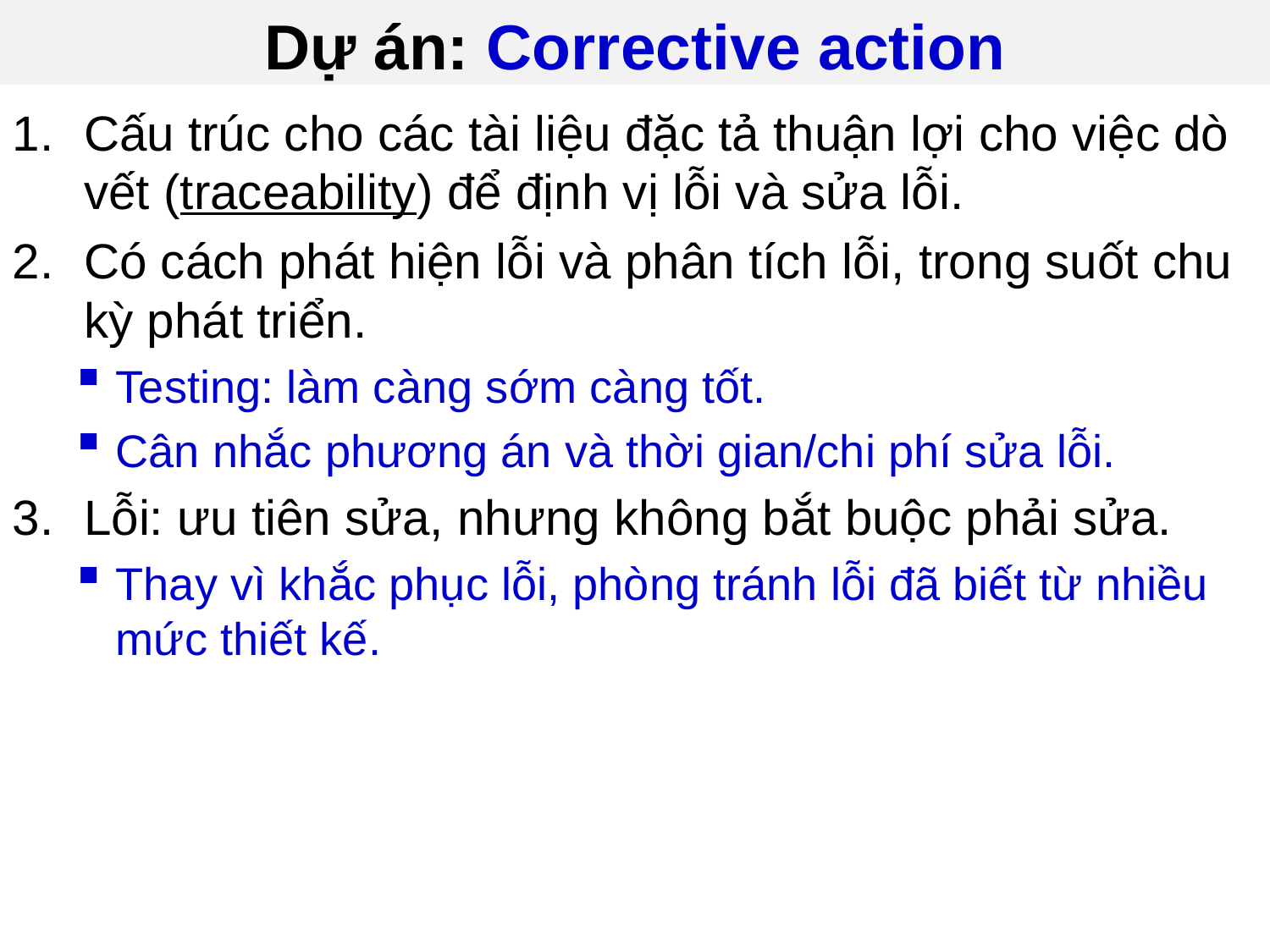

# Dự án: Corrective action
24
Cấu trúc cho các tài liệu đặc tả thuận lợi cho việc dò vết (traceability) để định vị lỗi và sửa lỗi.
Có cách phát hiện lỗi và phân tích lỗi, trong suốt chu kỳ phát triển.
Testing: làm càng sớm càng tốt.
Cân nhắc phương án và thời gian/chi phí sửa lỗi.
Lỗi: ưu tiên sửa, nhưng không bắt buộc phải sửa.
Thay vì khắc phục lỗi, phòng tránh lỗi đã biết từ nhiều mức thiết kế.